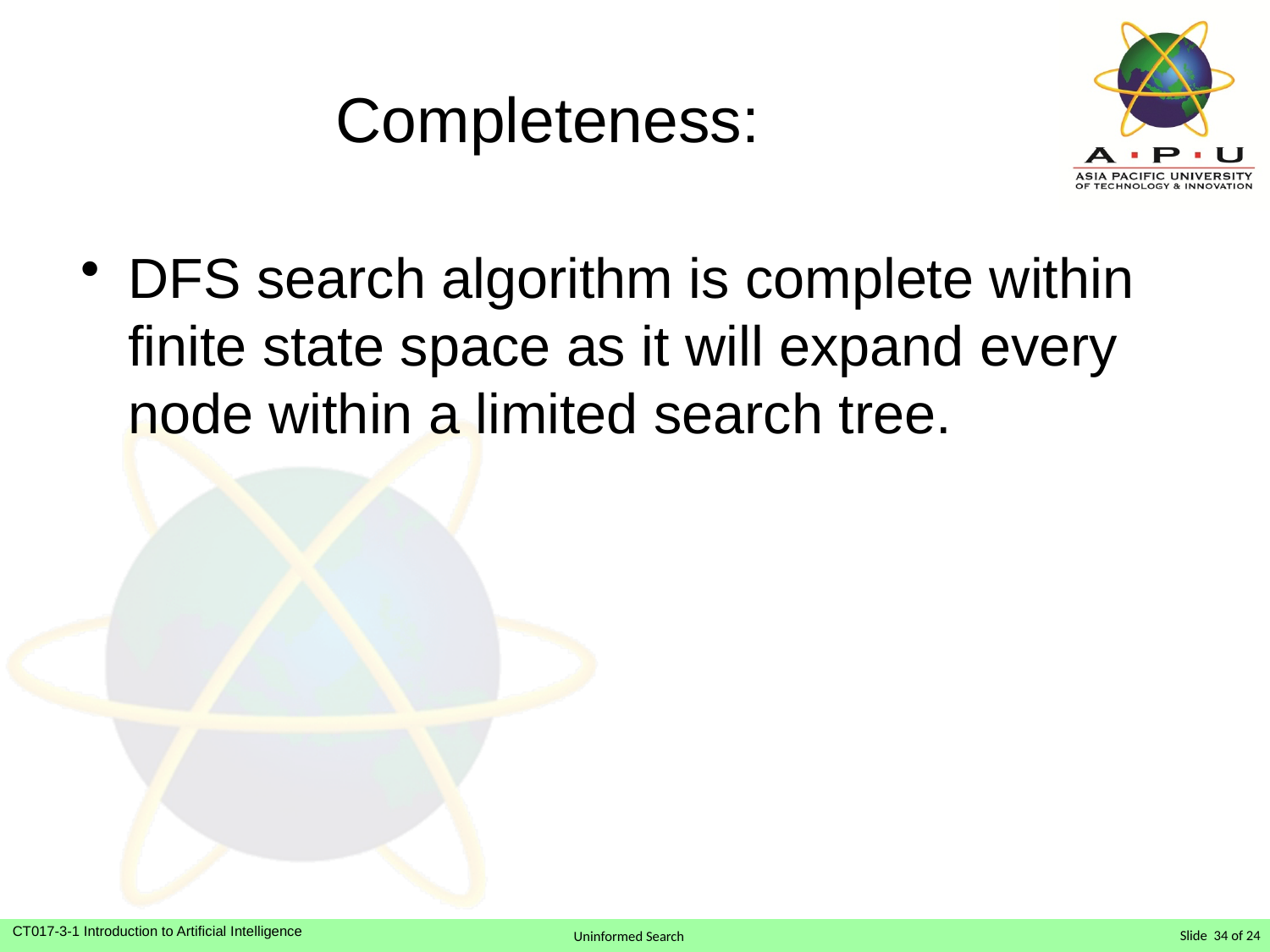

# Completeness:
DFS search algorithm is complete within finite state space as it will expand every node within a limited search tree.